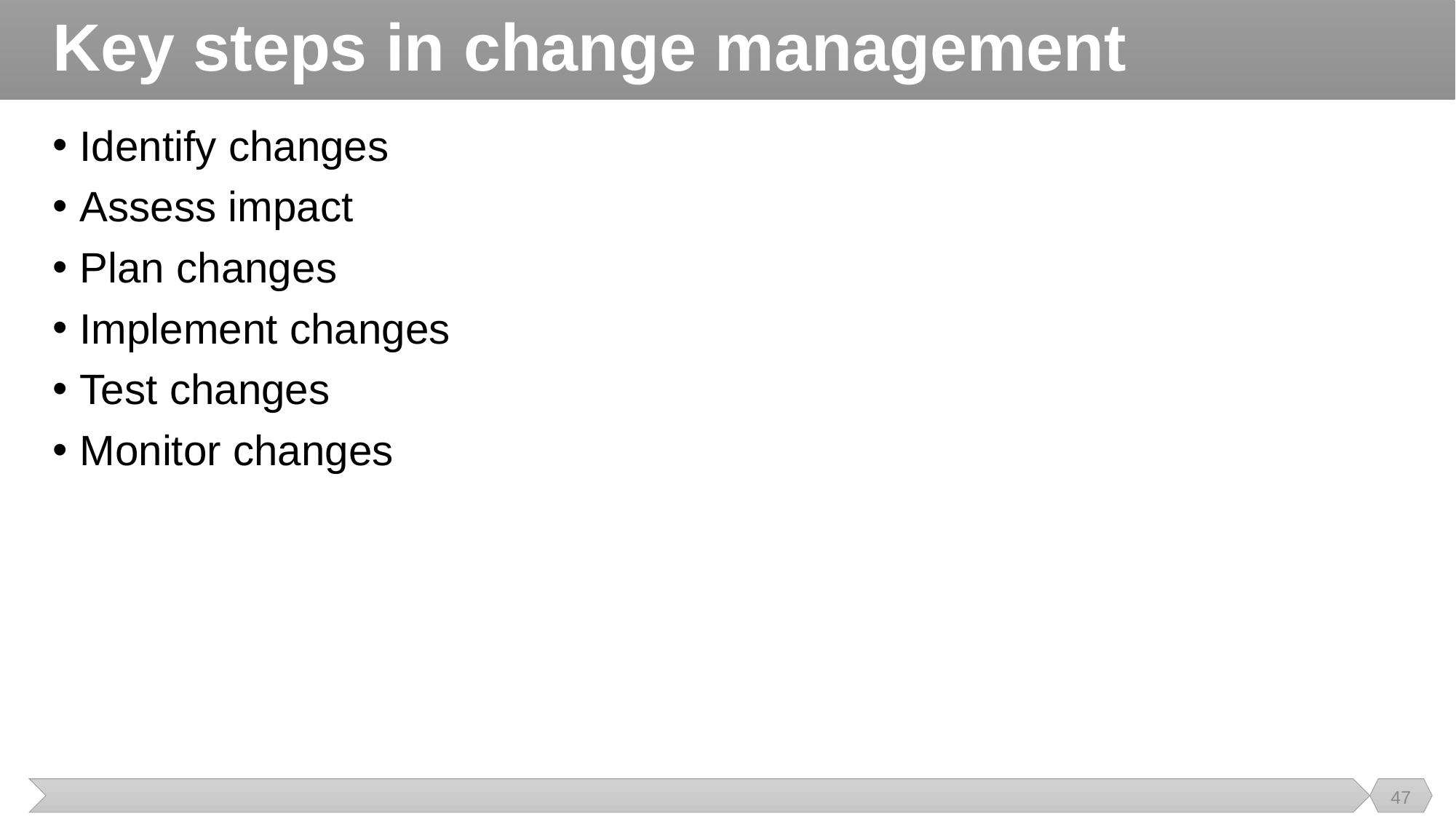

# Key steps in change management
Identify changes
Assess impact
Plan changes
Implement changes
Test changes
Monitor changes
47